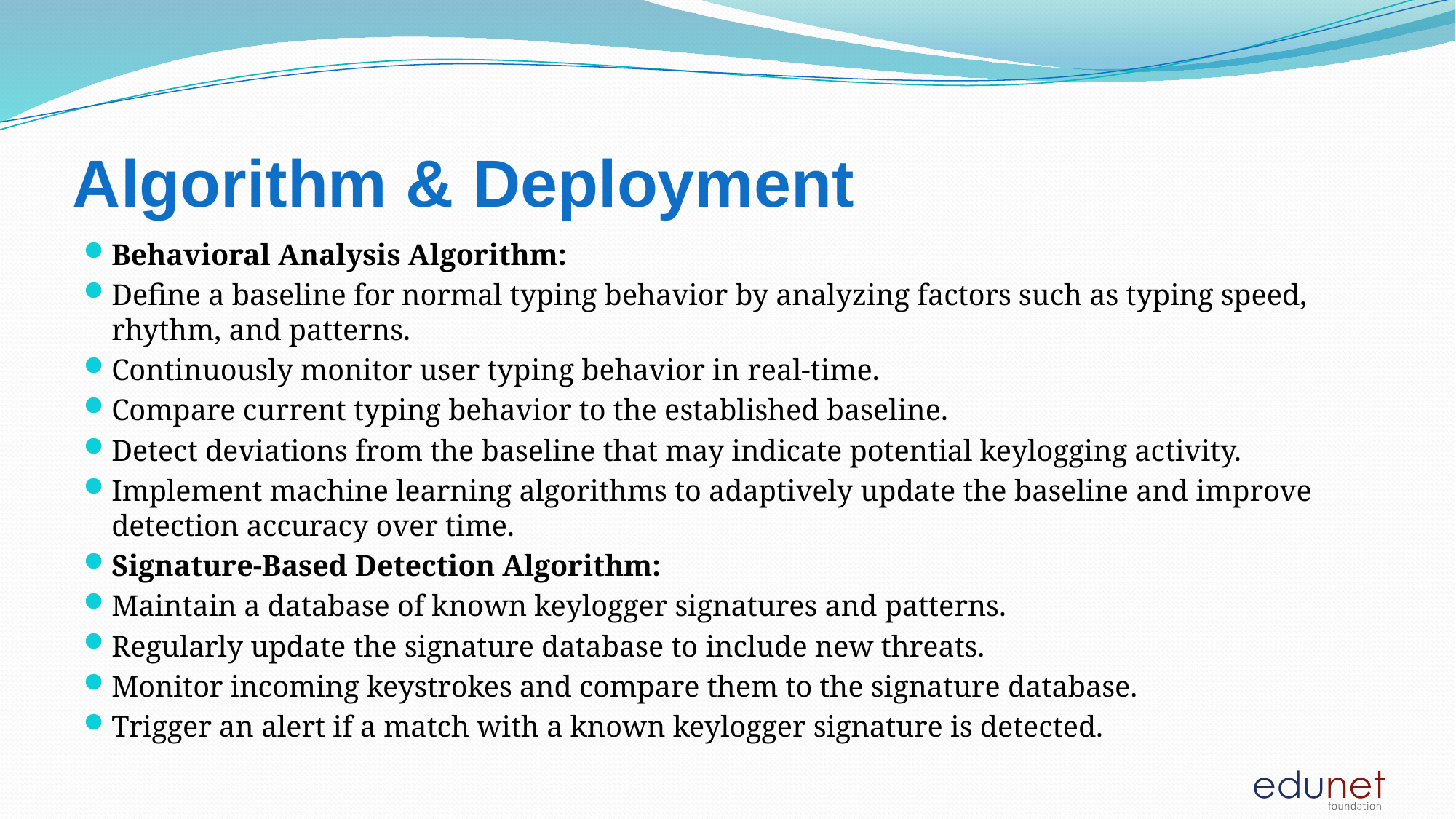

# Algorithm & Deployment
Behavioral Analysis Algorithm:
Define a baseline for normal typing behavior by analyzing factors such as typing speed, rhythm, and patterns.
Continuously monitor user typing behavior in real-time.
Compare current typing behavior to the established baseline.
Detect deviations from the baseline that may indicate potential keylogging activity.
Implement machine learning algorithms to adaptively update the baseline and improve detection accuracy over time.
Signature-Based Detection Algorithm:
Maintain a database of known keylogger signatures and patterns.
Regularly update the signature database to include new threats.
Monitor incoming keystrokes and compare them to the signature database.
Trigger an alert if a match with a known keylogger signature is detected.